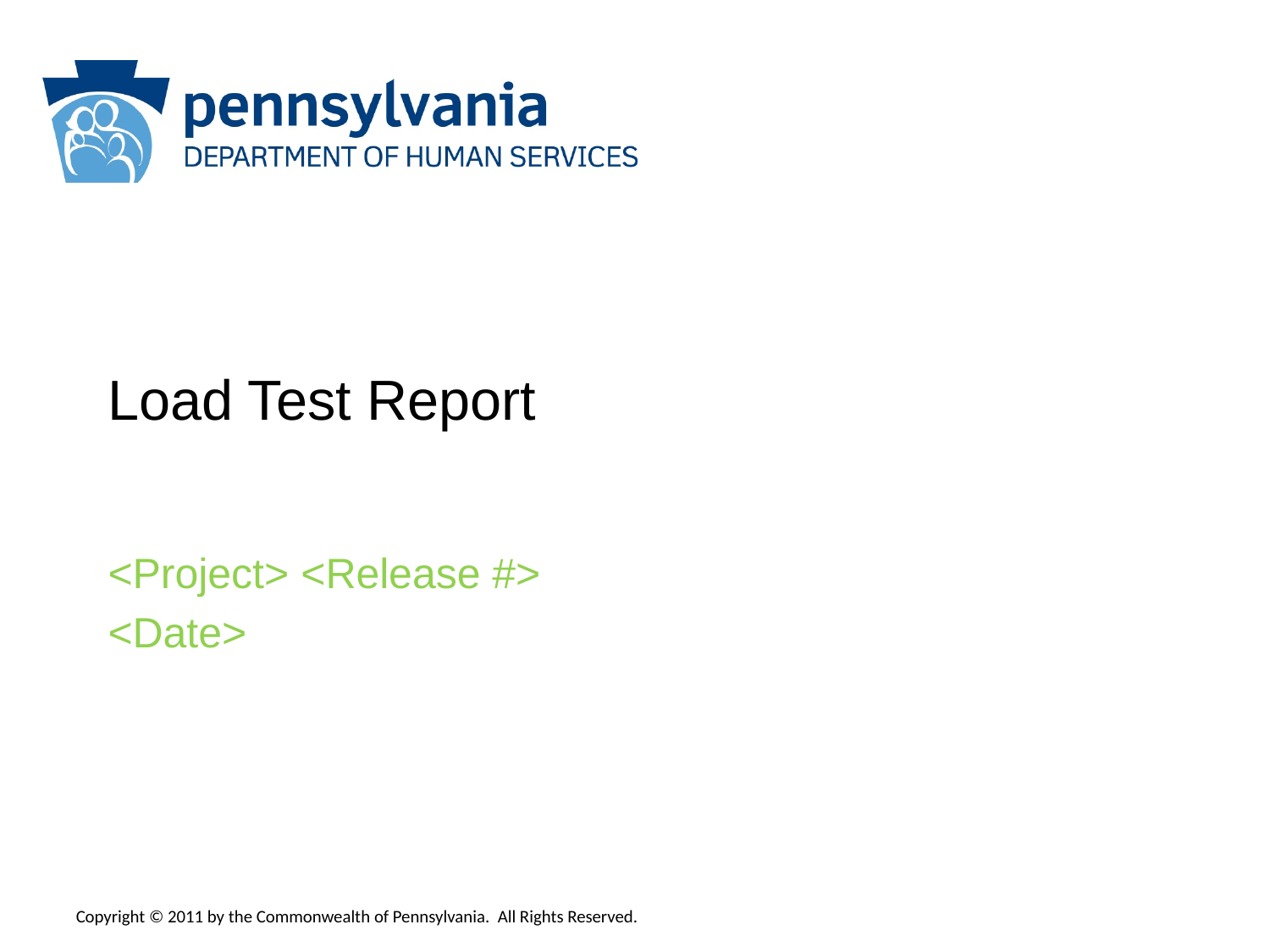

# Load Test Report
<Project> <Release #>
<Date>